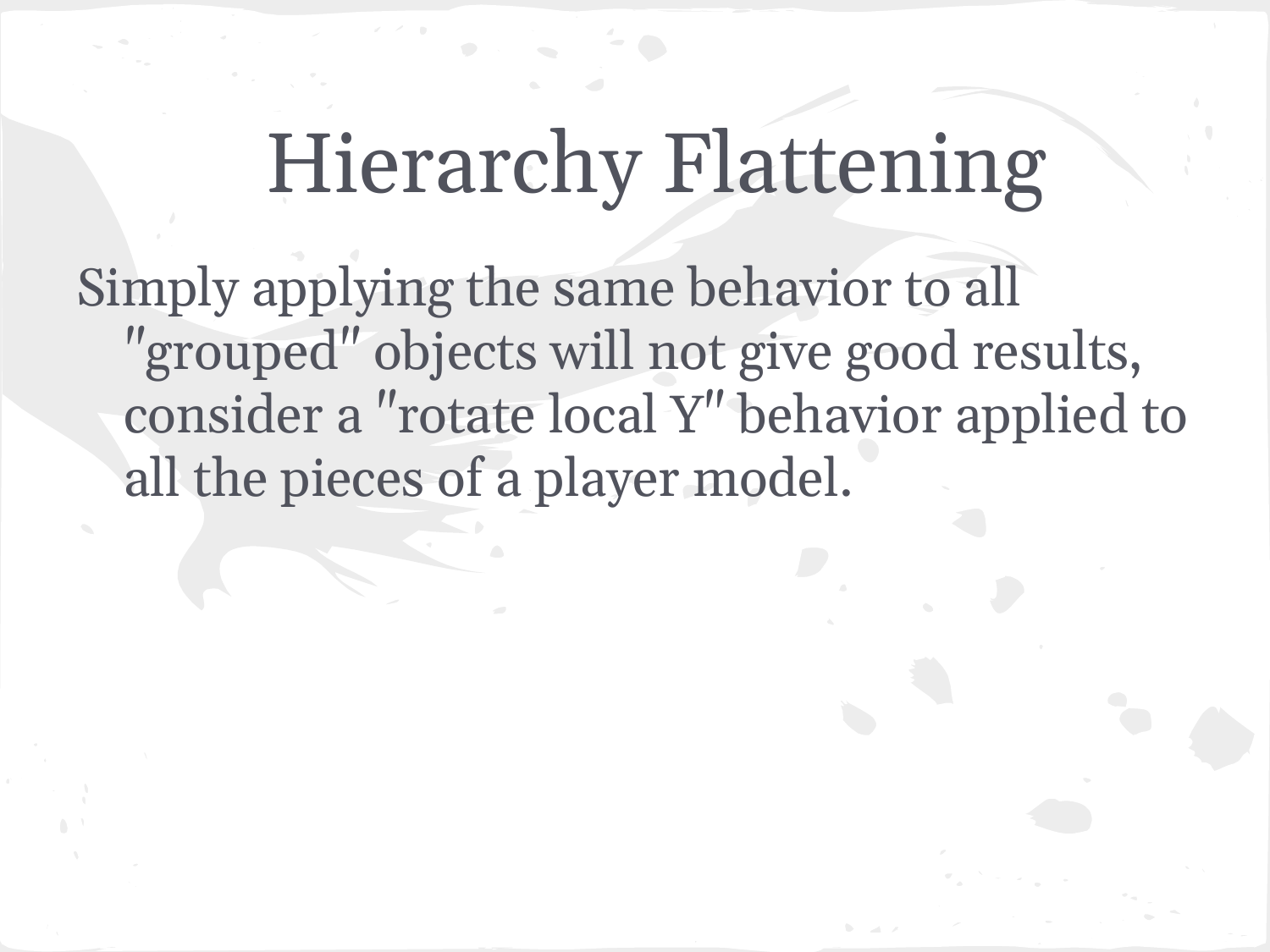

# Hierarchy Flattening
Simply applying the same behavior to all "grouped" objects will not give good results, consider a "rotate local Y" behavior applied to all the pieces of a player model.